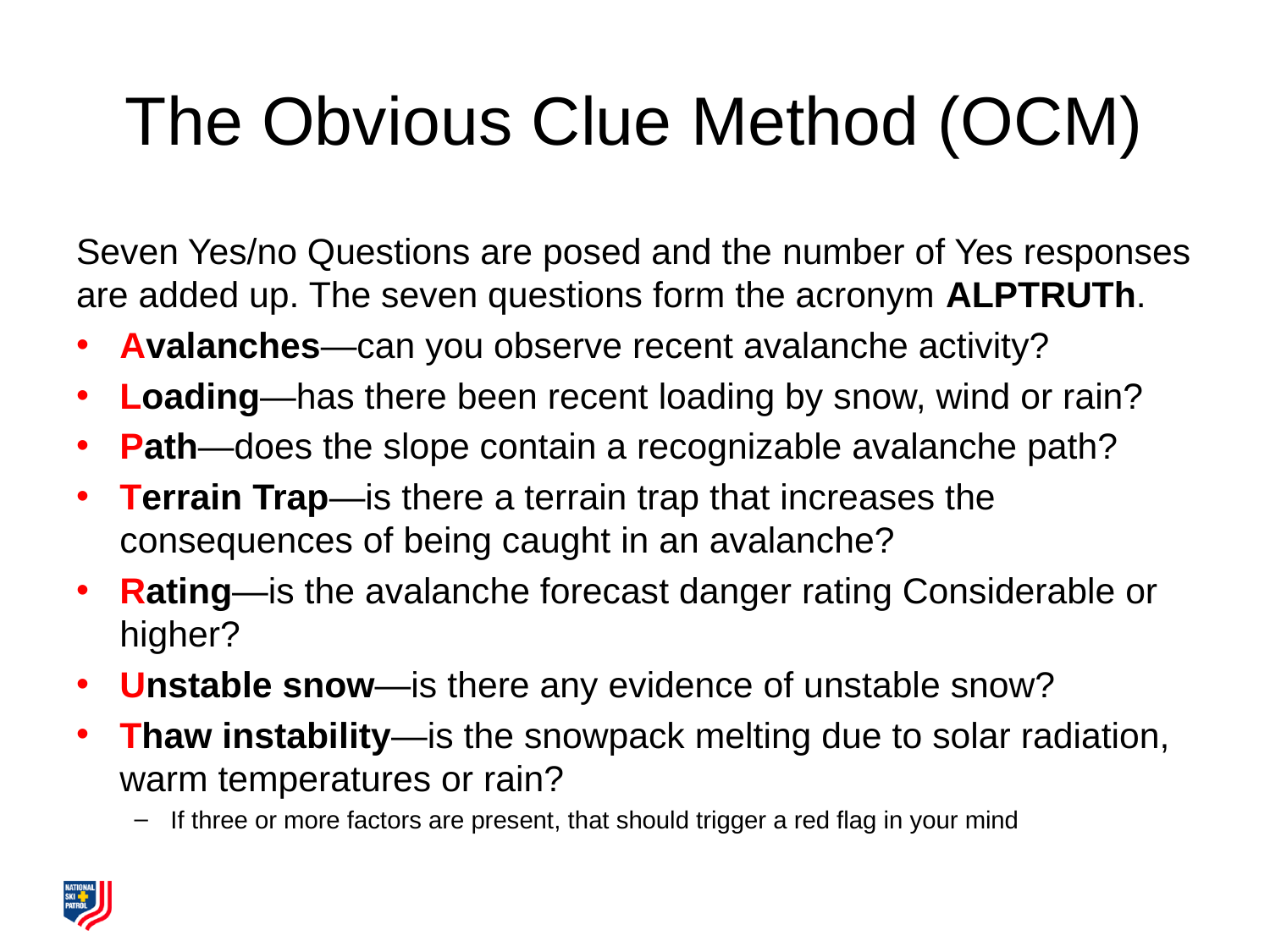

# The Obvious Clue Method (OCM)
Seven Yes/no Questions are posed and the number of Yes responses are added up. The seven questions form the acronym ALPTRUTh.
Avalanches—can you observe recent avalanche activity?
Loading—has there been recent loading by snow, wind or rain?
Path—does the slope contain a recognizable avalanche path?
Terrain Trap—is there a terrain trap that increases the consequences of being caught in an avalanche?
Rating—is the avalanche forecast danger rating Considerable or higher?
Unstable snow—is there any evidence of unstable snow?
Thaw instability—is the snowpack melting due to solar radiation, warm temperatures or rain?
If three or more factors are present, that should trigger a red flag in your mind